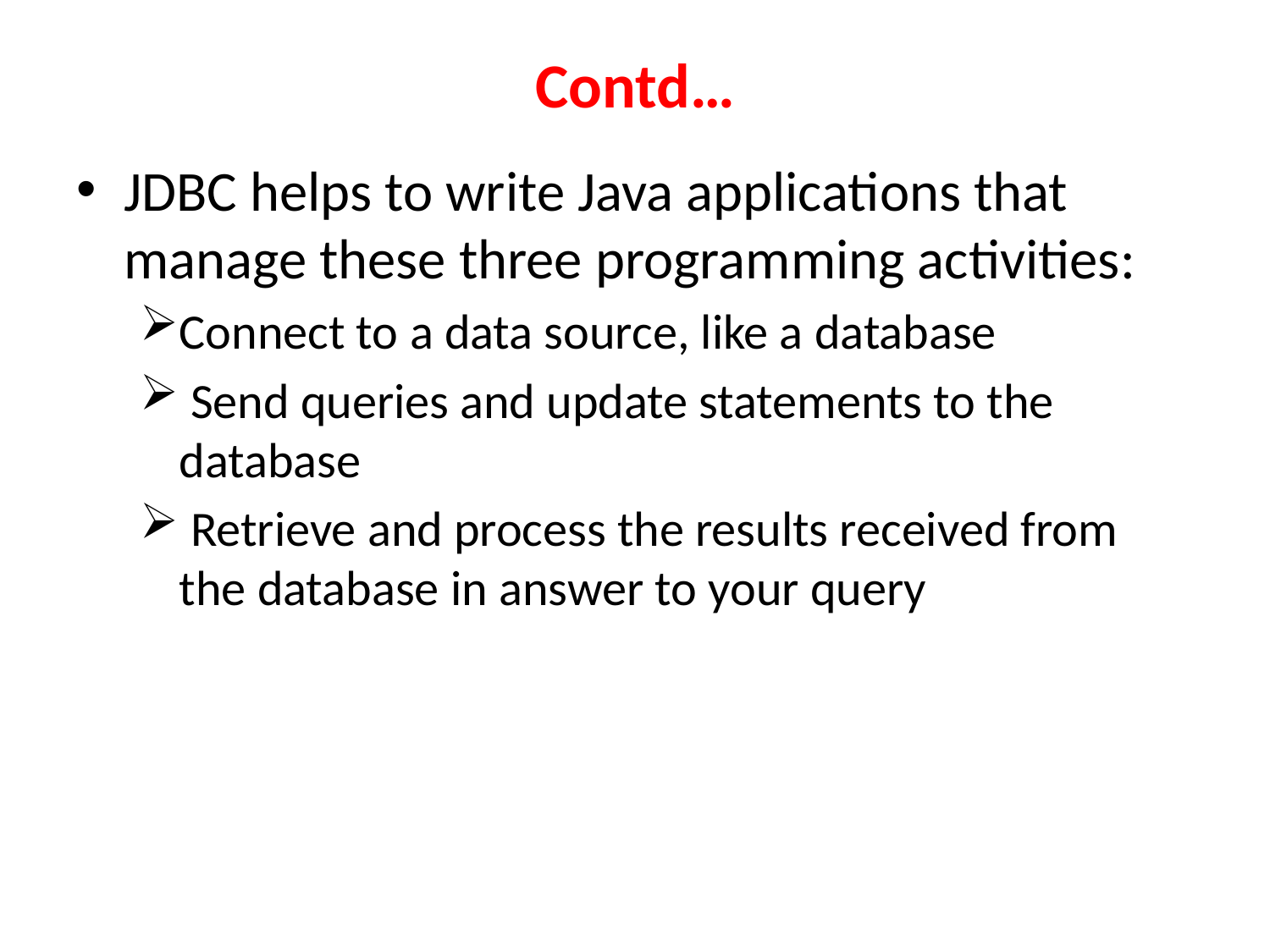

# Contd…
JDBC helps to write Java applications that manage these three programming activities:
Connect to a data source, like a database
 Send queries and update statements to the database
 Retrieve and process the results received from the database in answer to your query